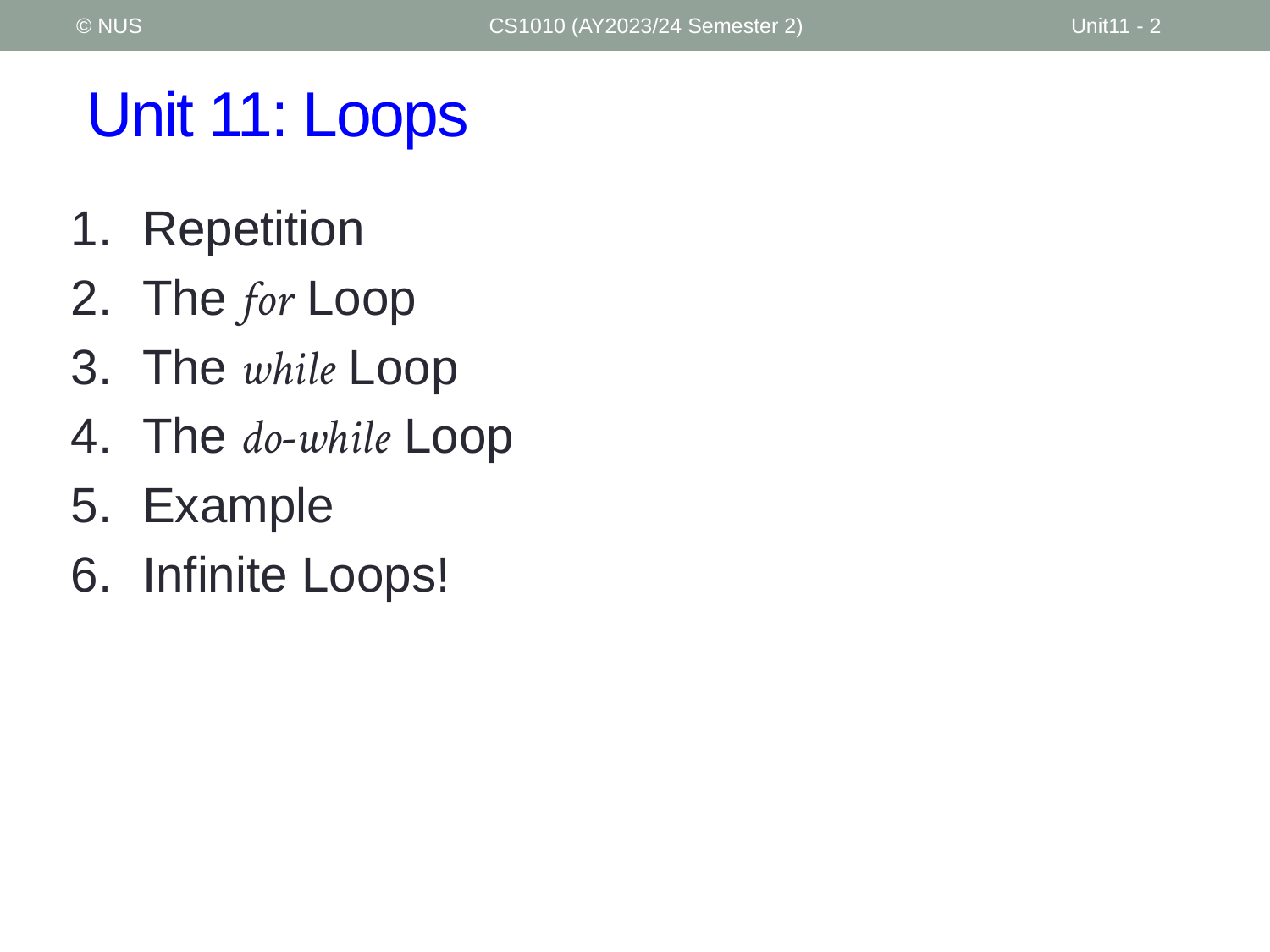

© NUS
CS1010 (AY2023/24 Semester 2)
Unit11 - 2
# Unit 11: Loops
Repetition
The for Loop
The while Loop
The do-while Loop
Example
Infinite Loops!